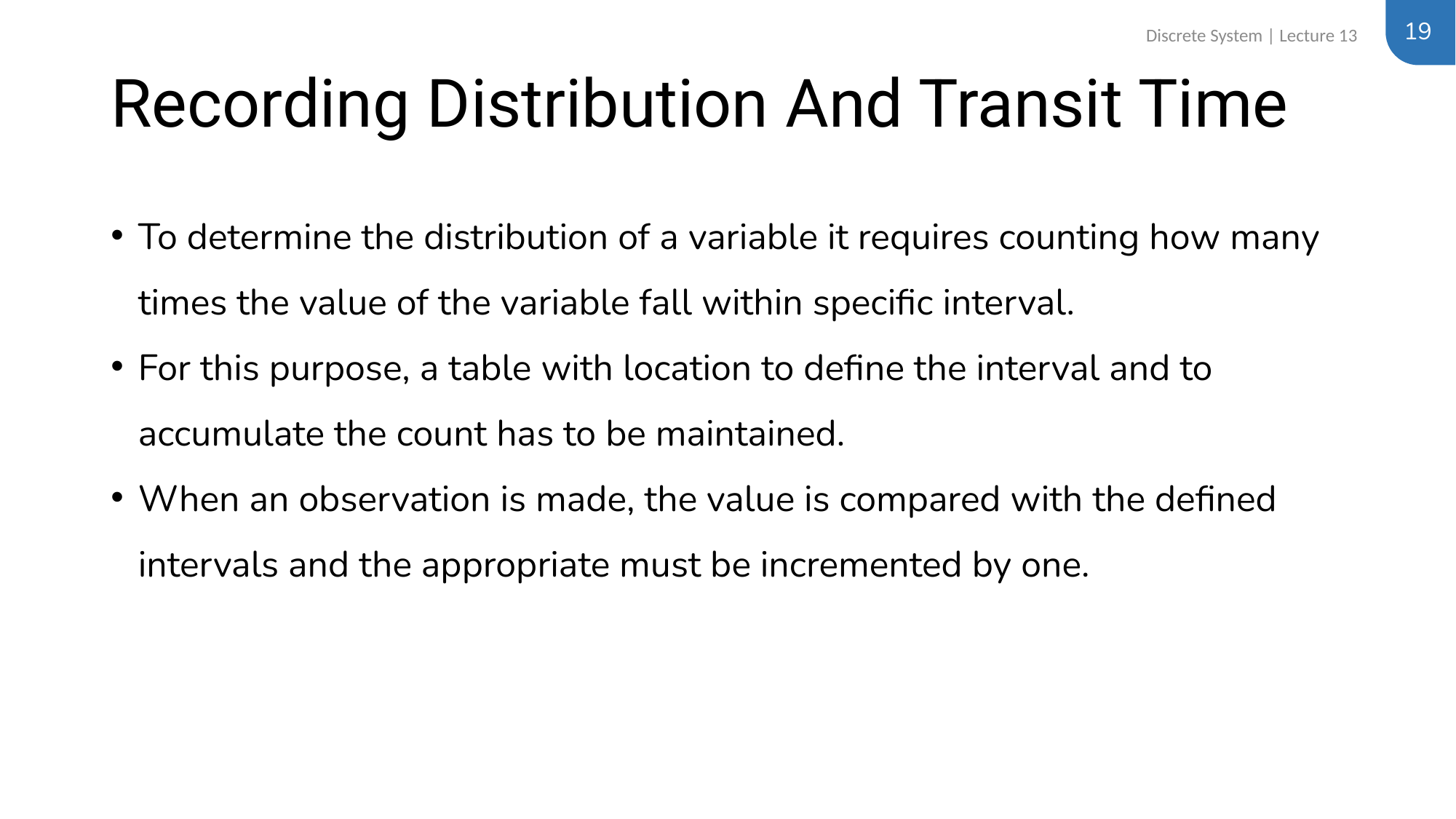

19
Discrete System | Lecture 13
# Recording Distribution And Transit Time
To determine the distribution of a variable it requires counting how many times the value of the variable fall within specific interval.
For this purpose, a table with location to define the interval and to accumulate the count has to be maintained.
When an observation is made, the value is compared with the defined intervals and the appropriate must be incremented by one.